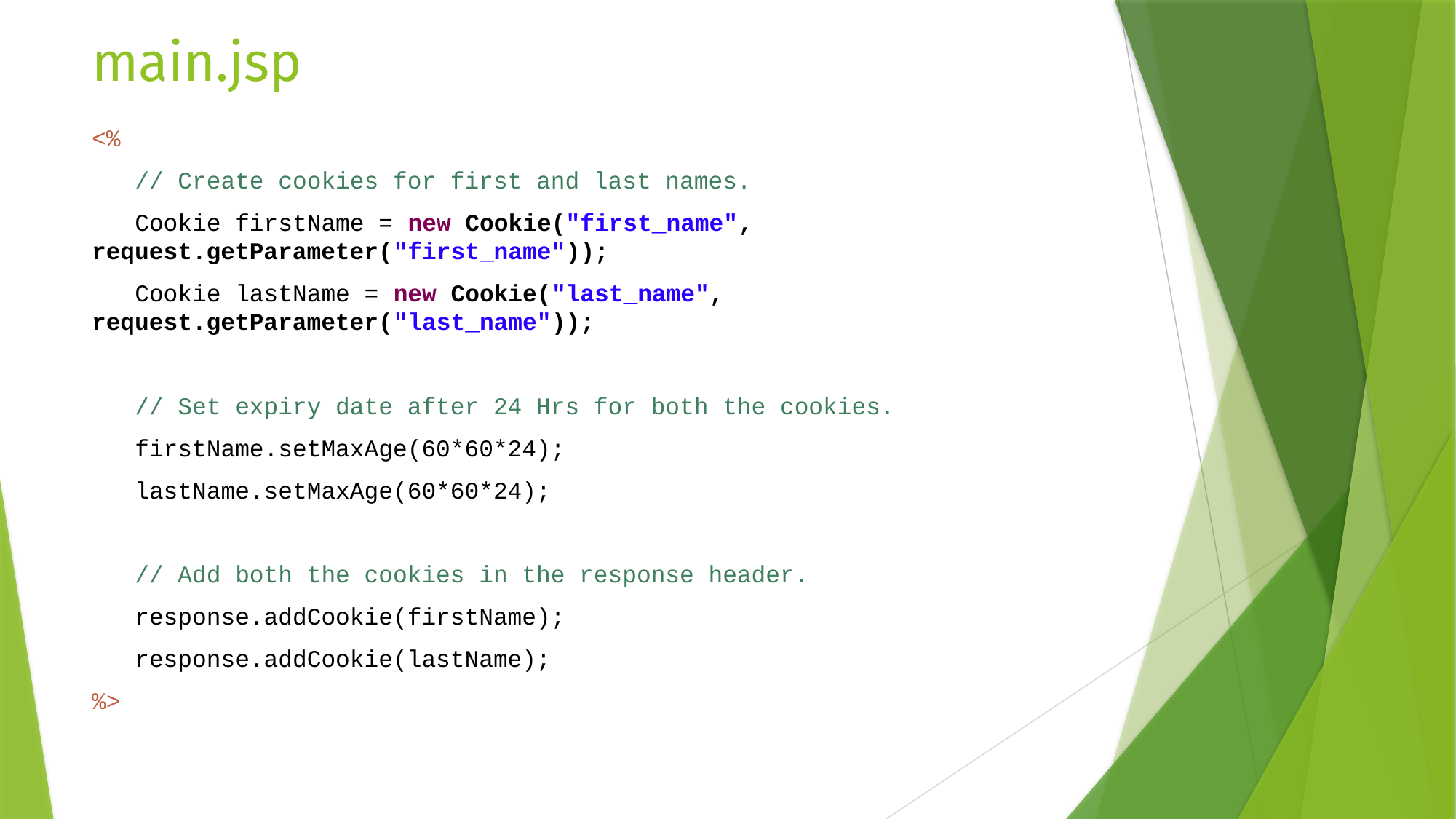

# main.jsp
<%
   // Create cookies for first and last names.
   Cookie firstName = new Cookie("first_name", request.getParameter("first_name"));
   Cookie lastName = new Cookie("last_name", request.getParameter("last_name"));

   // Set expiry date after 24 Hrs for both the cookies.
   firstName.setMaxAge(60*60*24);
   lastName.setMaxAge(60*60*24);

   // Add both the cookies in the response header.
   response.addCookie(firstName);
   response.addCookie(lastName);
%>